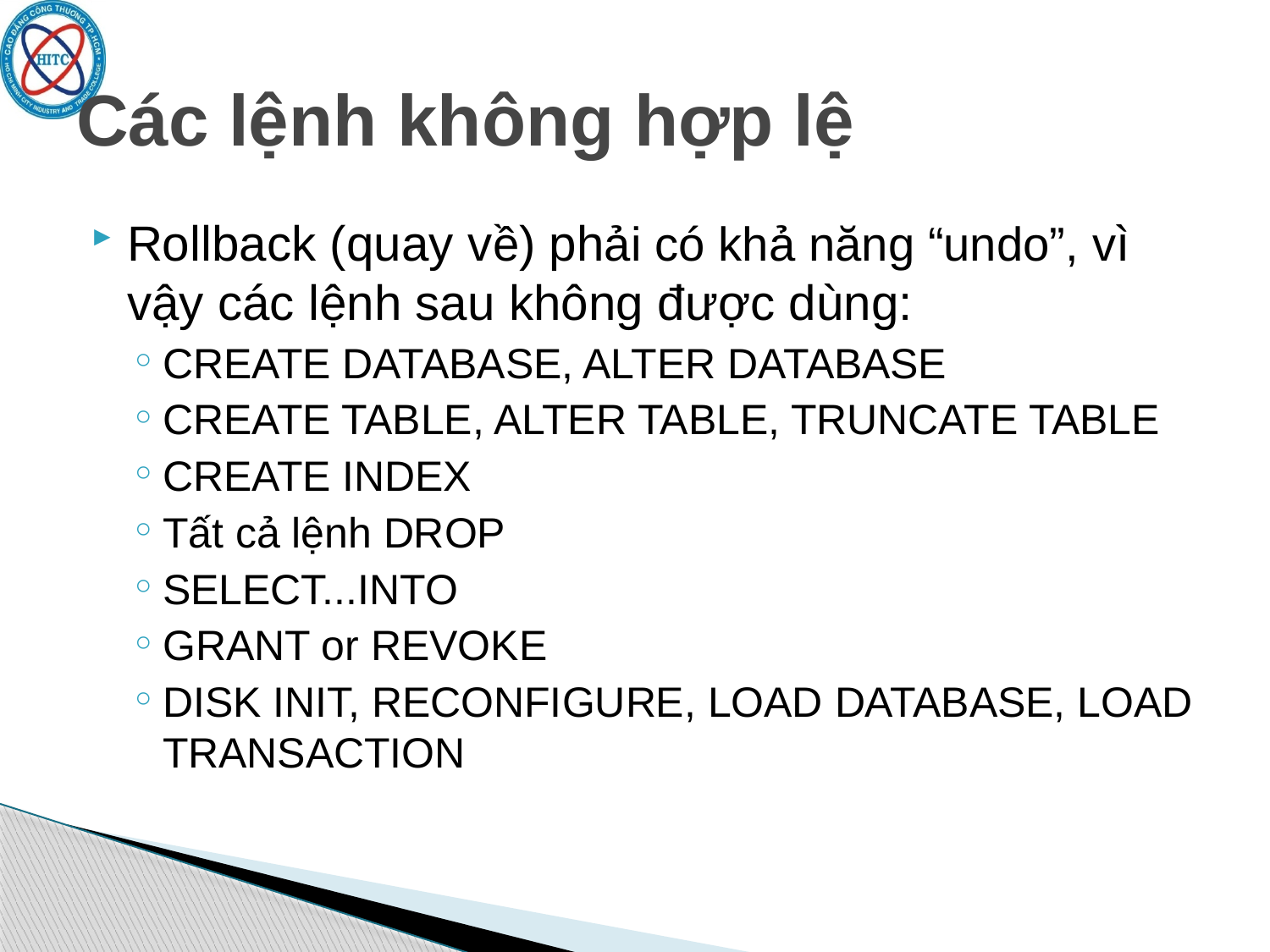

# Các lệnh không hợp lệ
Rollback (quay về) phải có khả năng “undo”, vì vậy các lệnh sau không được dùng:
CREATE DATABASE, ALTER DATABASE
CREATE TABLE, ALTER TABLE, TRUNCATE TABLE
CREATE INDEX
Tất cả lệnh DROP
SELECT...INTO
GRANT or REVOKE
DISK INIT, RECONFIGURE, LOAD DATABASE, LOAD TRANSACTION